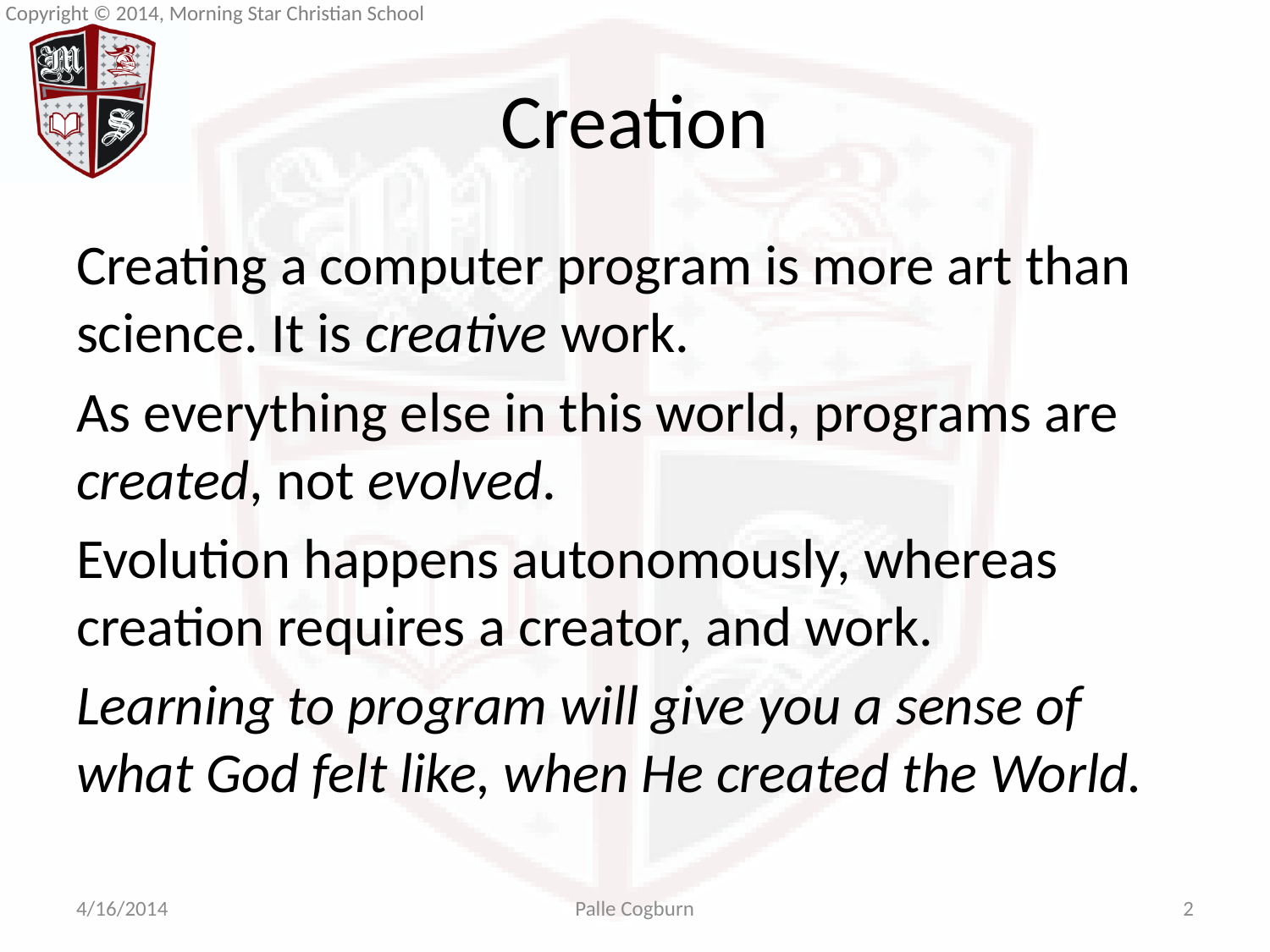

# Creation
Creating a computer program is more art than science. It is creative work.
As everything else in this world, programs are created, not evolved.
Evolution happens autonomously, whereas creation requires a creator, and work.
Learning to program will give you a sense of what God felt like, when He created the World.
4/16/2014
Palle Cogburn
2